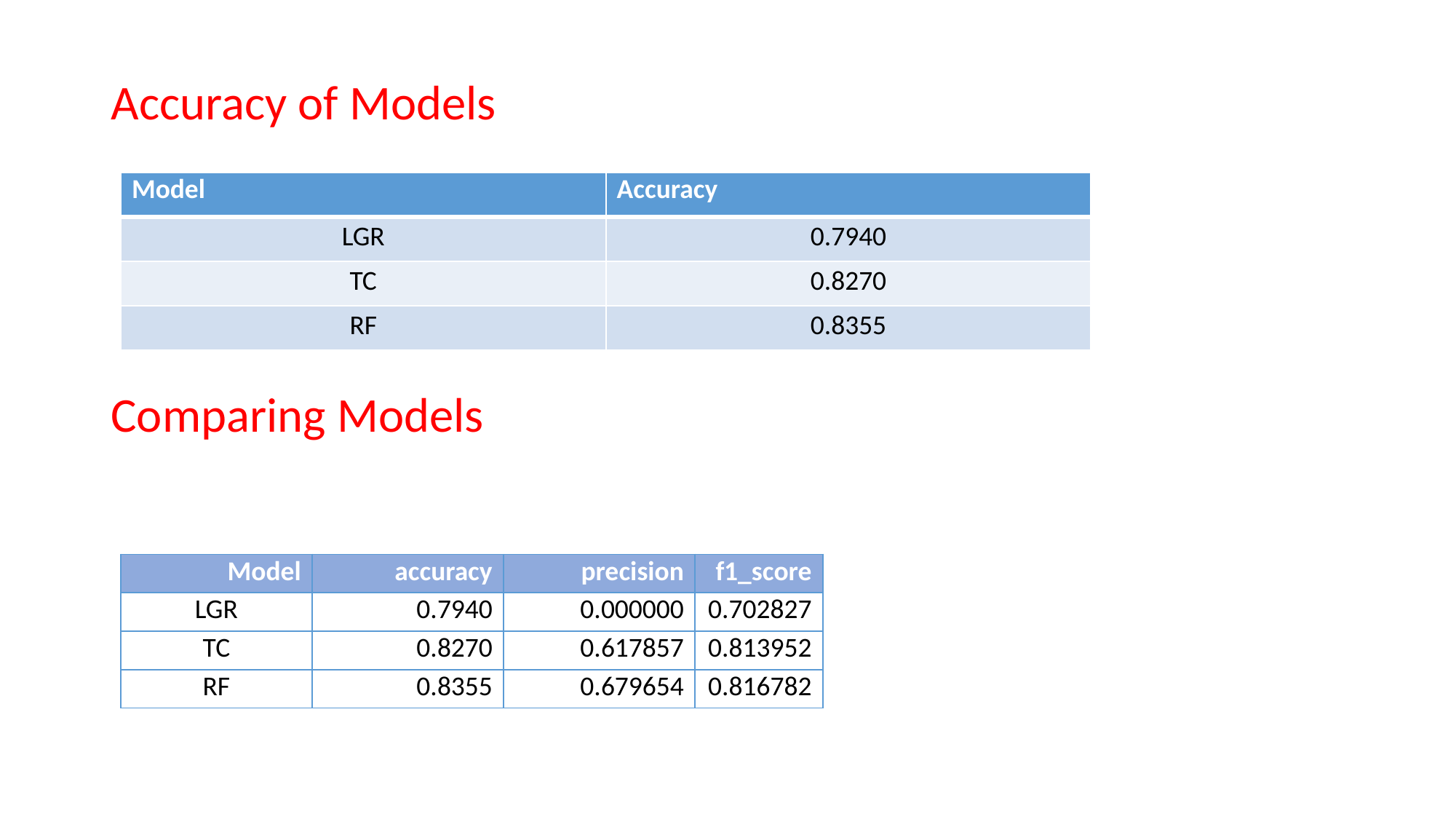

Accuracy of Models
| Model | Accuracy |
| --- | --- |
| LGR | 0.7940 |
| TC | 0.8270 |
| RF | 0.8355 |
Comparing Models
| Model | accuracy | precision | f1\_score |
| --- | --- | --- | --- |
| LGR | 0.7940 | 0.000000 | 0.702827 |
| TC | 0.8270 | 0.617857 | 0.813952 |
| RF | 0.8355 | 0.679654 | 0.816782 |